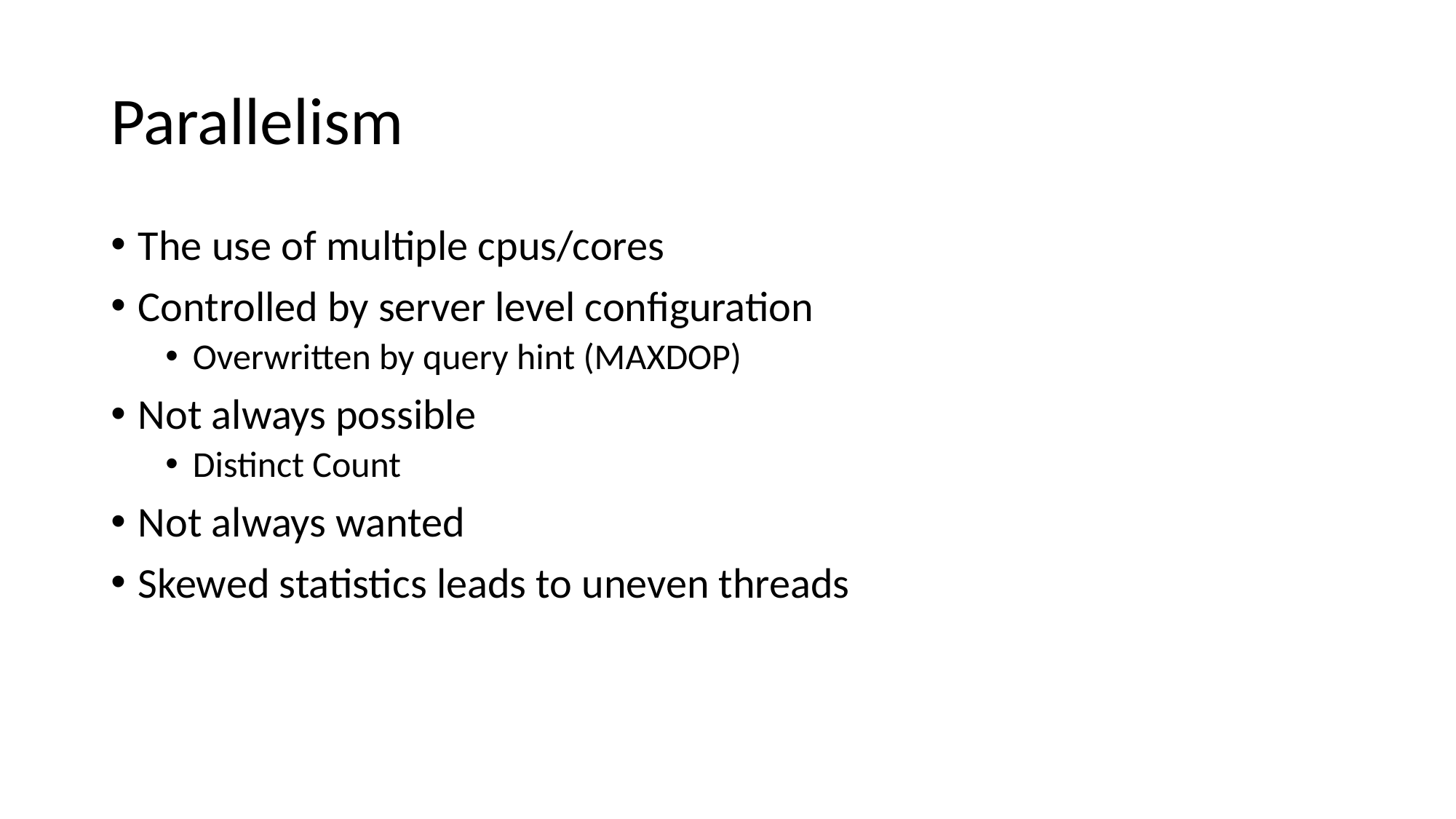

# Parallelism
The use of multiple cpus/cores
Controlled by server level configuration
Overwritten by query hint (MAXDOP)
Not always possible
Distinct Count
Not always wanted
Skewed statistics leads to uneven threads